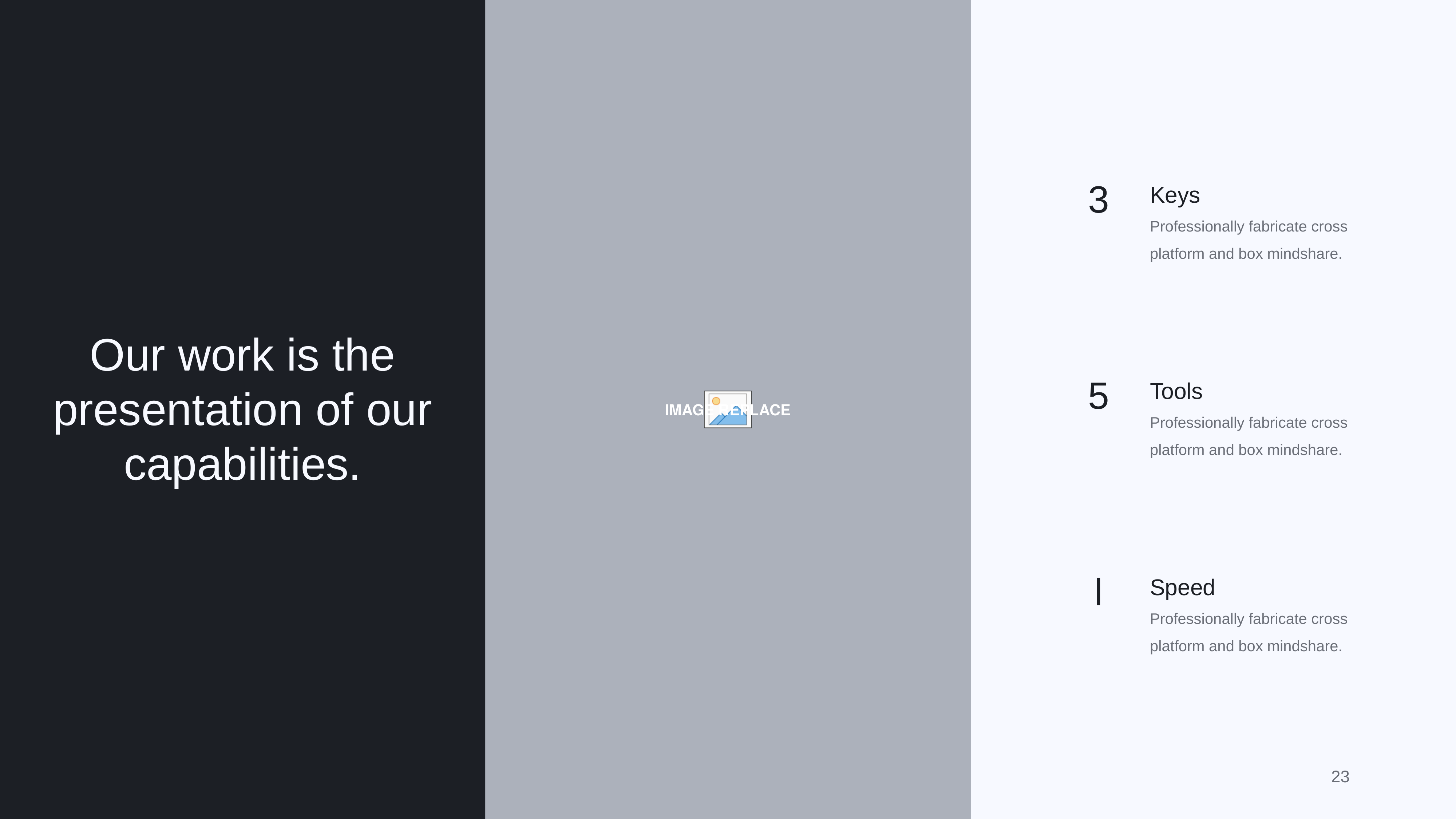

3
Keys
Professionally fabricate cross
platform and box mindshare.
Our work is the
presentation of our
capabilities.
5
Tools
Professionally fabricate cross
platform and box mindshare.
l
Speed
Professionally fabricate cross
platform and box mindshare.